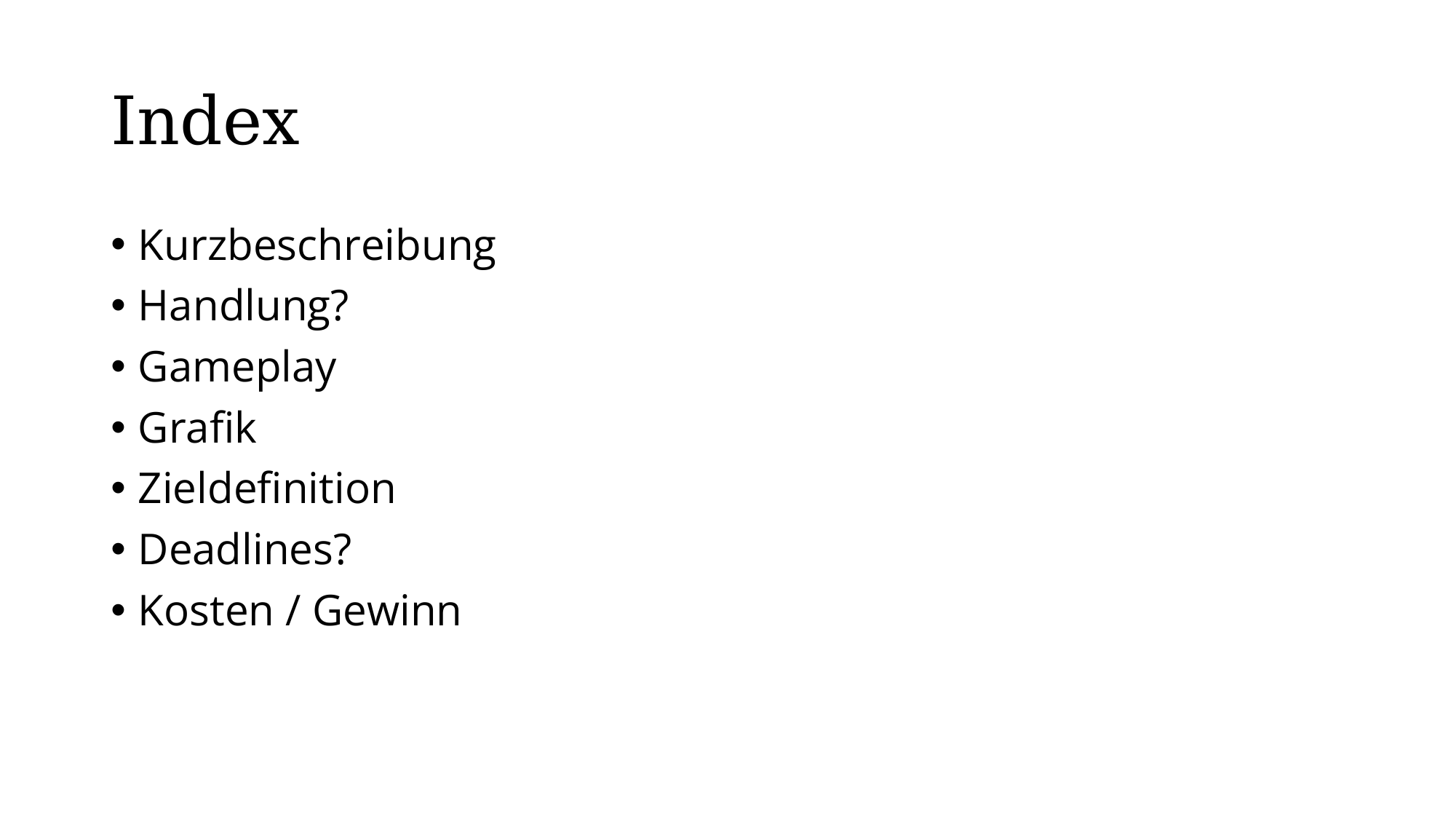

# Index
Kurzbeschreibung
Handlung?
Gameplay
Grafik
Zieldefinition
Deadlines?
Kosten / Gewinn